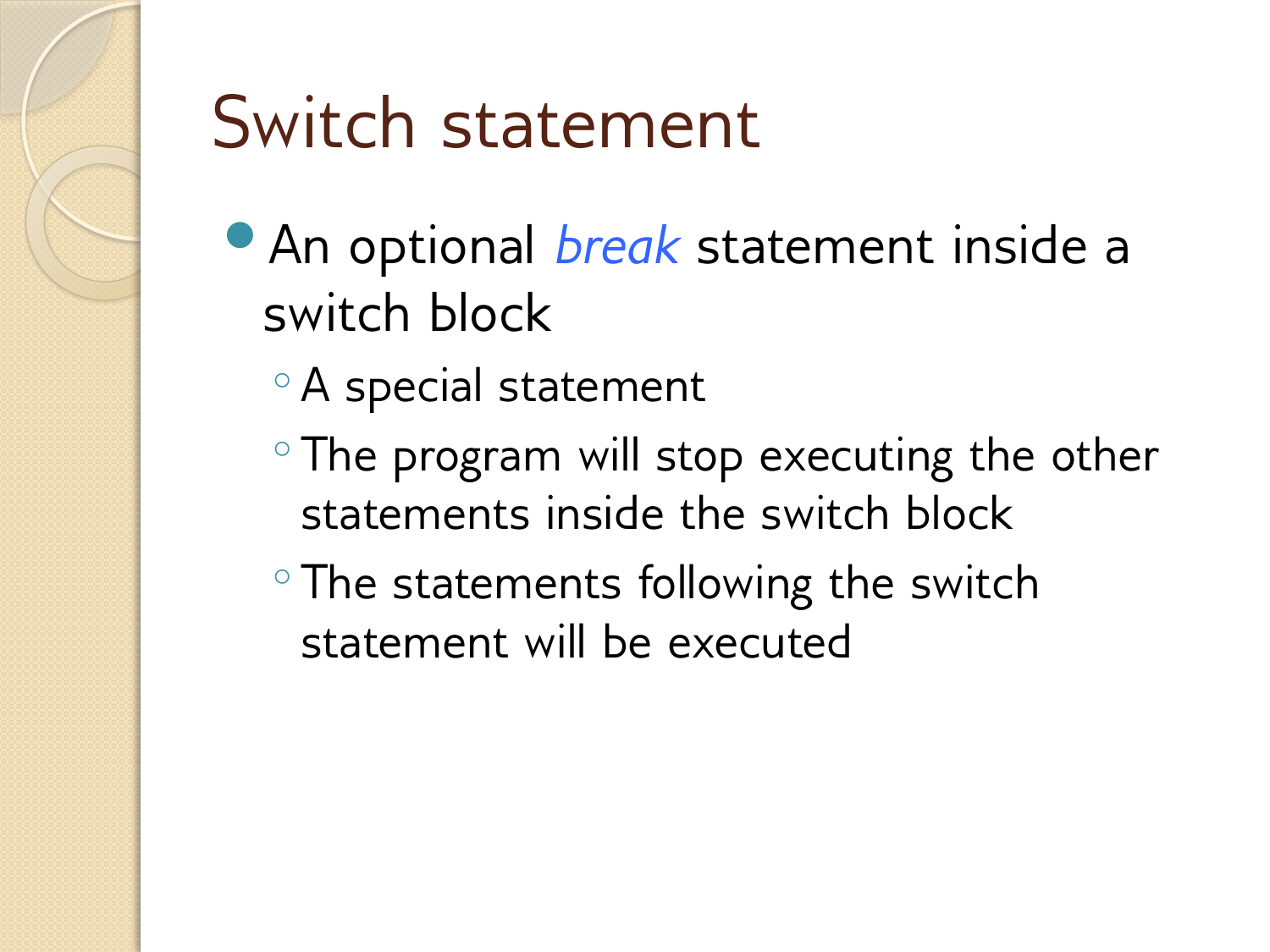

# Switch statement
An optional break statement inside a switch block
A special statement
The program will stop executing the other statements inside the switch block
The statements following the switch statement will be executed